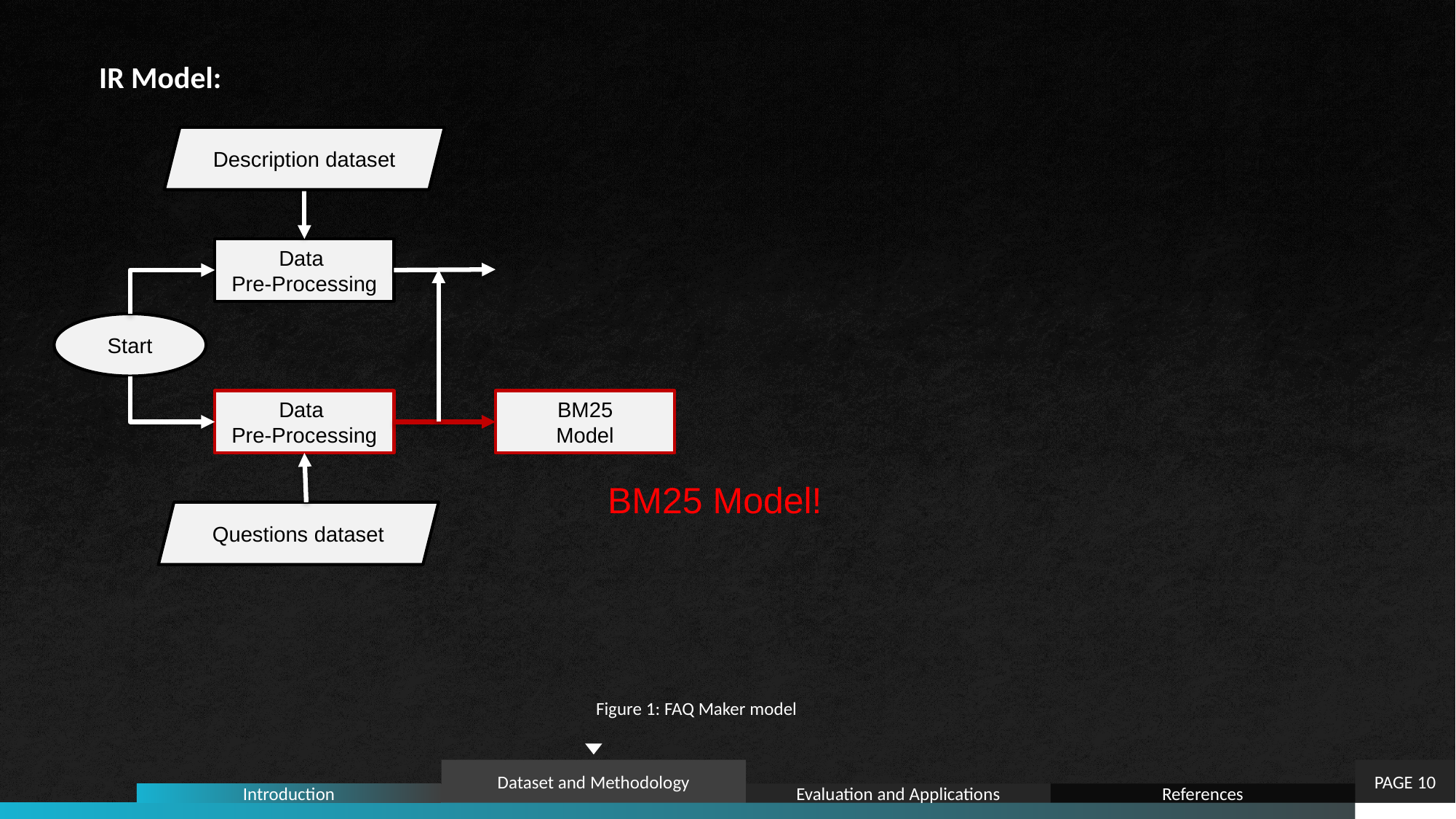

IR Model:
Description dataset
Description dataset
Data
Pre-Processing
Start
Data
Pre-Processing
BM25
Model
BM25 Model!
Questions dataset

Figure 1: FAQ Maker model

PAGE 10
Dataset and Methodology
Introduction
Evaluation and Applications
References